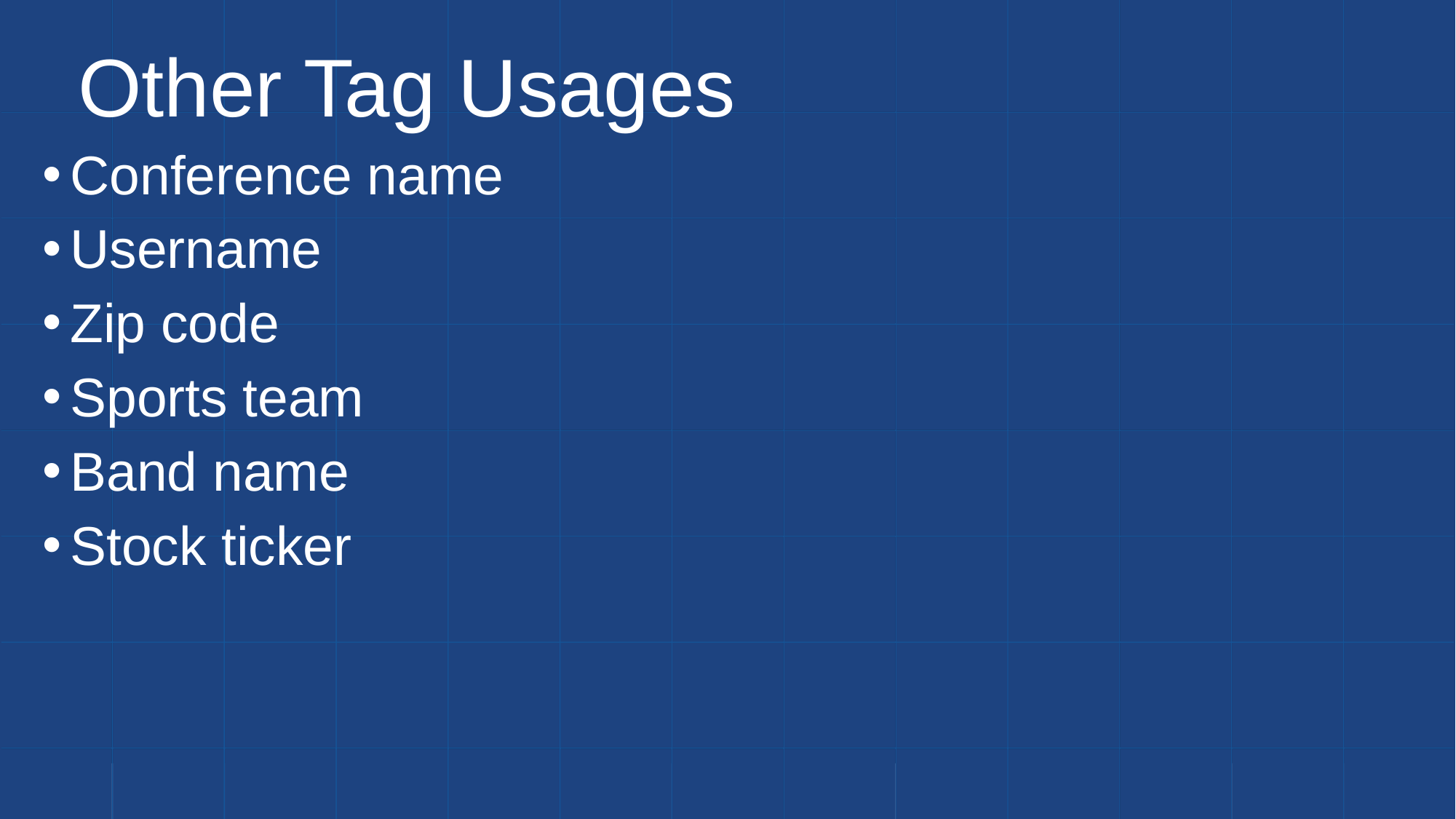

# Other Tag Usages
Conference name
Username
Zip code
Sports team
Band name
Stock ticker